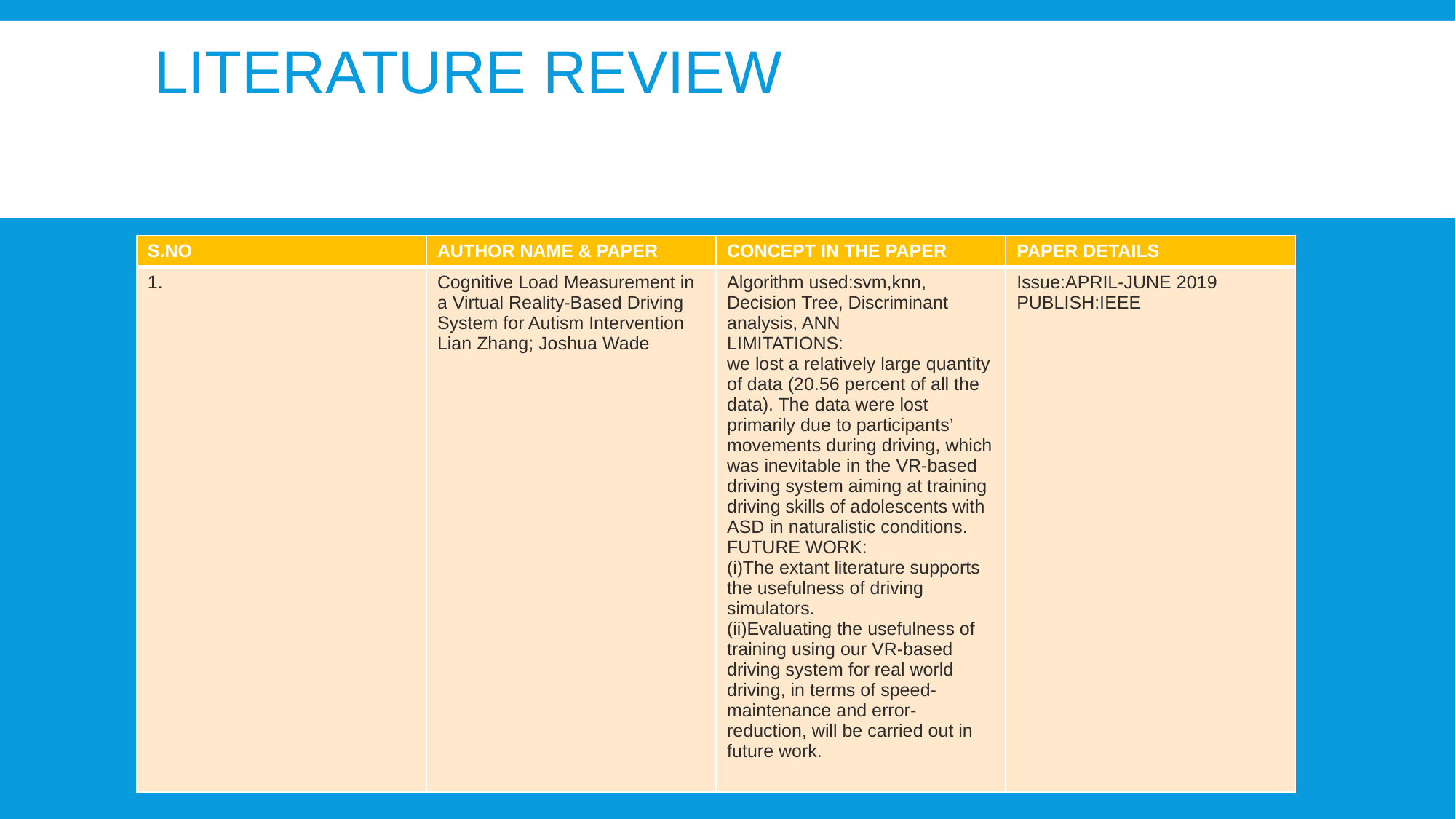

# Literature review
| S.NO | AUTHOR NAME & PAPER | CONCEPT IN THE PAPER | PAPER DETAILS |
| --- | --- | --- | --- |
| 1. | Cognitive Load Measurement in a Virtual Reality-Based Driving System for Autism Intervention Lian Zhang; Joshua Wade | Algorithm used:svm,knn, Decision Tree, Discriminant analysis, ANN LIMITATIONS: we lost a relatively large quantity of data (20.56 percent of all the data). The data were lost primarily due to participants’ movements during driving, which was inevitable in the VR-based driving system aiming at training driving skills of adolescents with ASD in naturalistic conditions. FUTURE WORK: (i)The extant literature supports the usefulness of driving simulators. (ii)Evaluating the usefulness of training using our VR-based driving system for real world driving, in terms of speed-maintenance and error-reduction, will be carried out in future work. | Issue:APRIL-JUNE 2019 PUBLISH:IEEE |